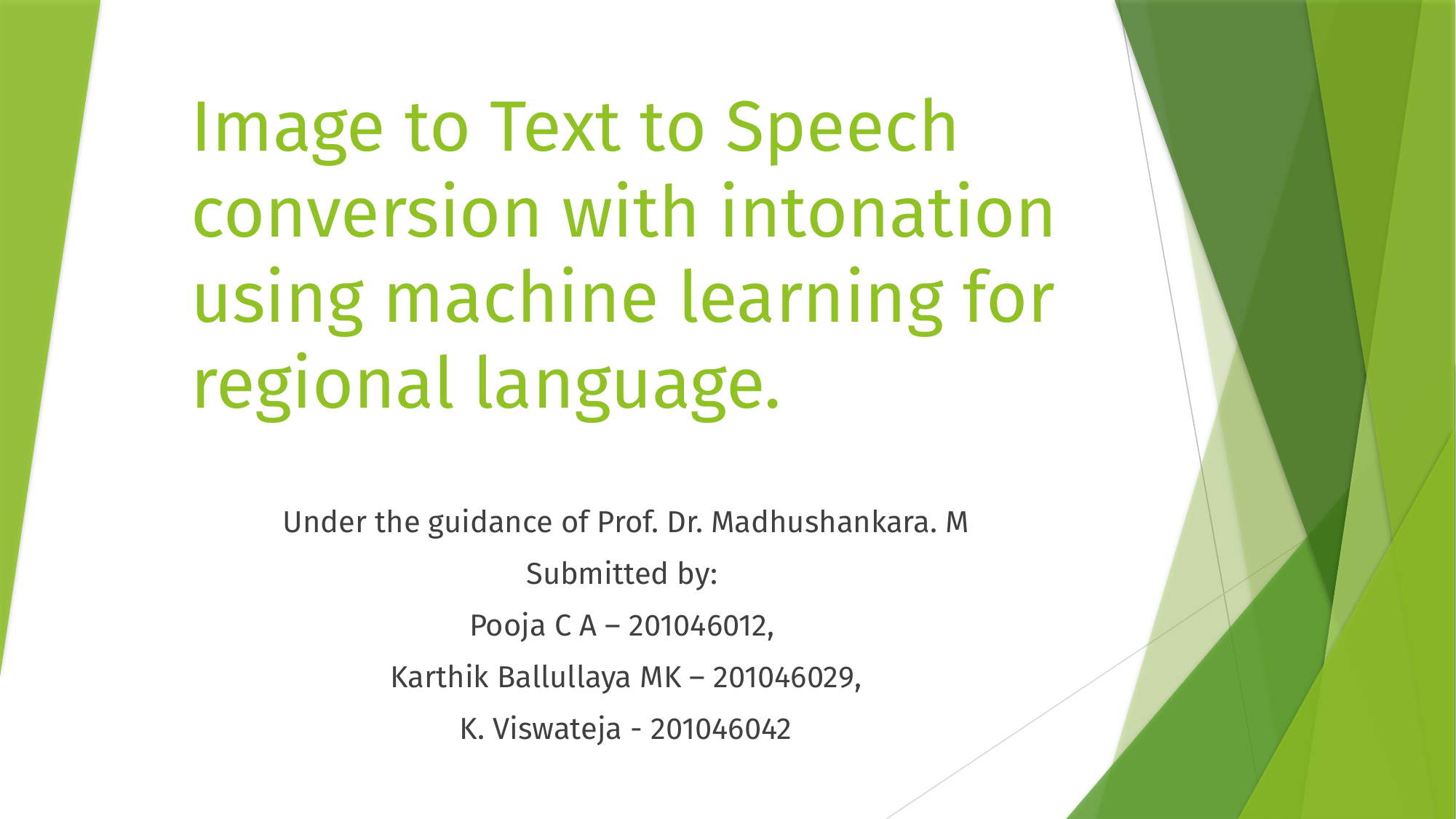

# Image to Text to Speech conversion with intonation using machine learning for regional language.
Under the guidance of Prof. Dr. Madhushankara. M
Submitted by:
Pooja C A – 201046012,
Karthik Ballullaya MK – 201046029,
K. Viswateja - 201046042